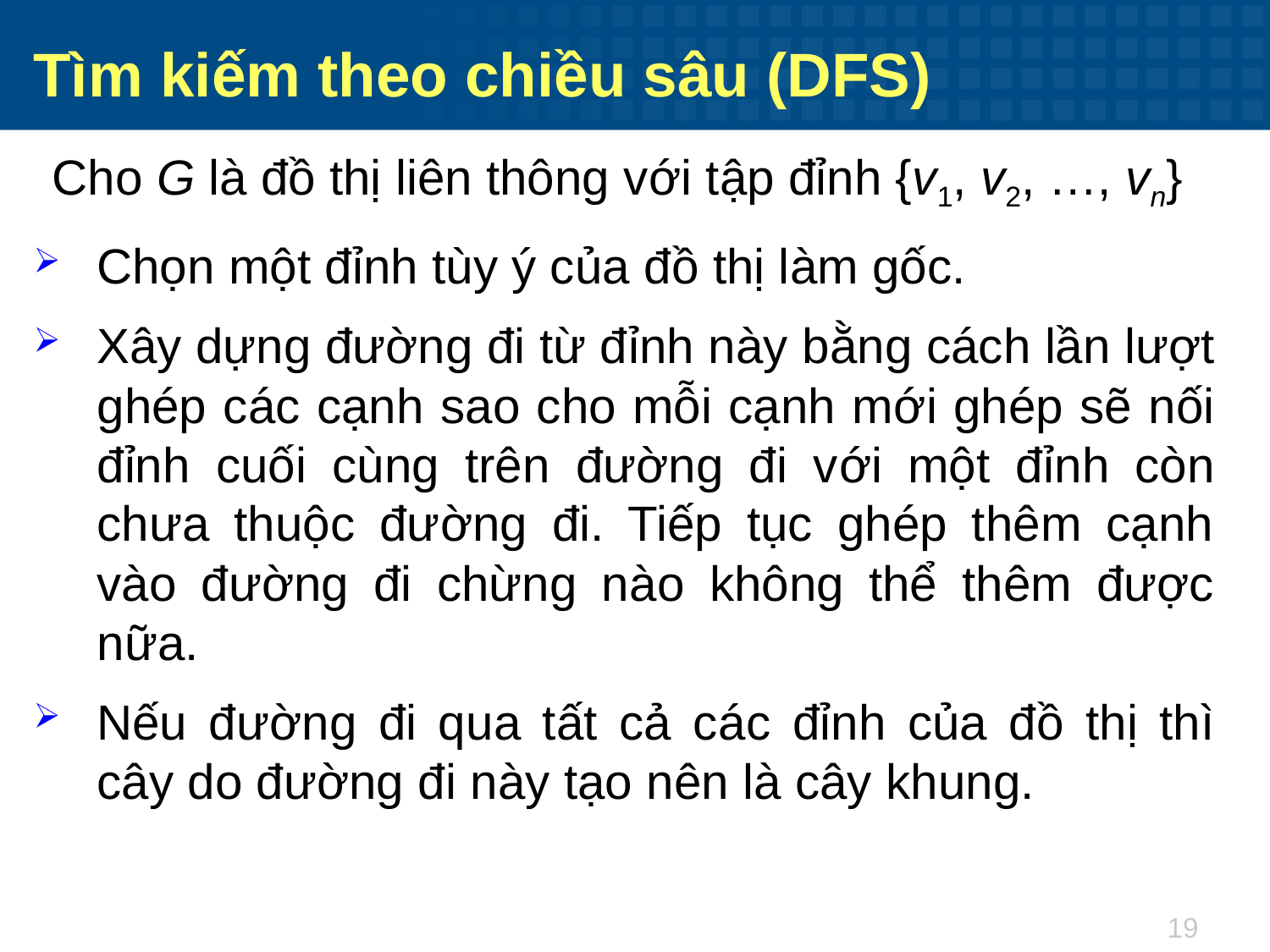

Tìm kiếm theo chiều sâu (DFS)
Cho G là đồ thị liên thông với tập đỉnh {v1, v2, …, vn}
Chọn một đỉnh tùy ý của đồ thị làm gốc.
Xây dựng đường đi từ đỉnh này bằng cách lần lượt ghép các cạnh sao cho mỗi cạnh mới ghép sẽ nối đỉnh cuối cùng trên đường đi với một đỉnh còn chưa thuộc đường đi. Tiếp tục ghép thêm cạnh vào đường đi chừng nào không thể thêm được nữa.
Nếu đường đi qua tất cả các đỉnh của đồ thị thì cây do đường đi này tạo nên là cây khung.